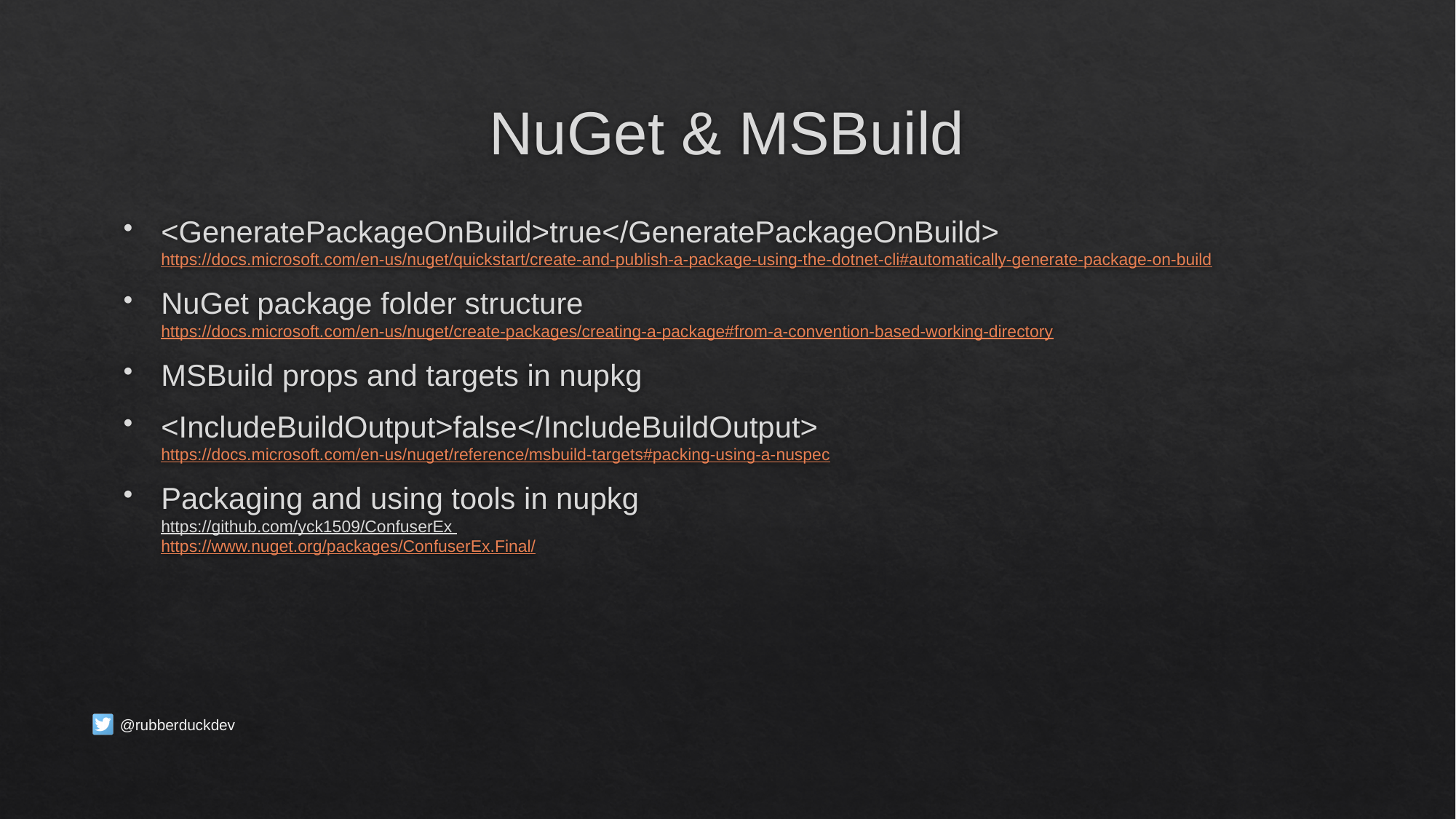

# NuGet & MSBuild
<GeneratePackageOnBuild>true</GeneratePackageOnBuild>
https://docs.microsoft.com/en-us/nuget/quickstart/create-and-publish-a-package-using-the-dotnet-cli#automatically-generate-package-on-build
NuGet package folder structure
https://docs.microsoft.com/en-us/nuget/create-packages/creating-a-package#from-a-convention-based-working-directory
MSBuild props and targets in nupkg
<IncludeBuildOutput>false</IncludeBuildOutput>
https://docs.microsoft.com/en-us/nuget/reference/msbuild-targets#packing-using-a-nuspec
Packaging and using tools in nupkg
https://github.com/yck1509/ConfuserEx
https://www.nuget.org/packages/ConfuserEx.Final/

@rubberduckdev